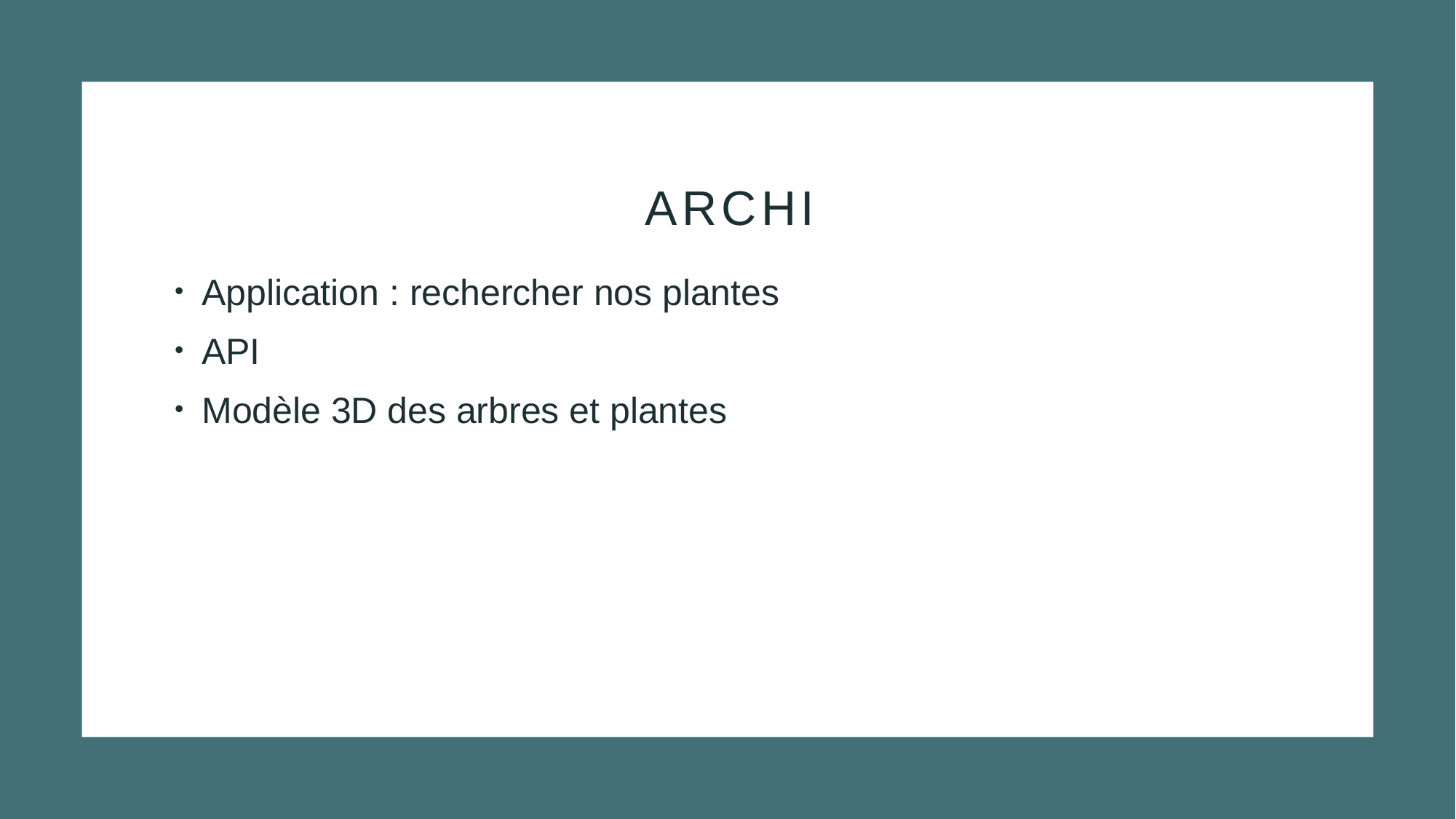

# Archi
Application : rechercher nos plantes
API
Modèle 3D des arbres et plantes